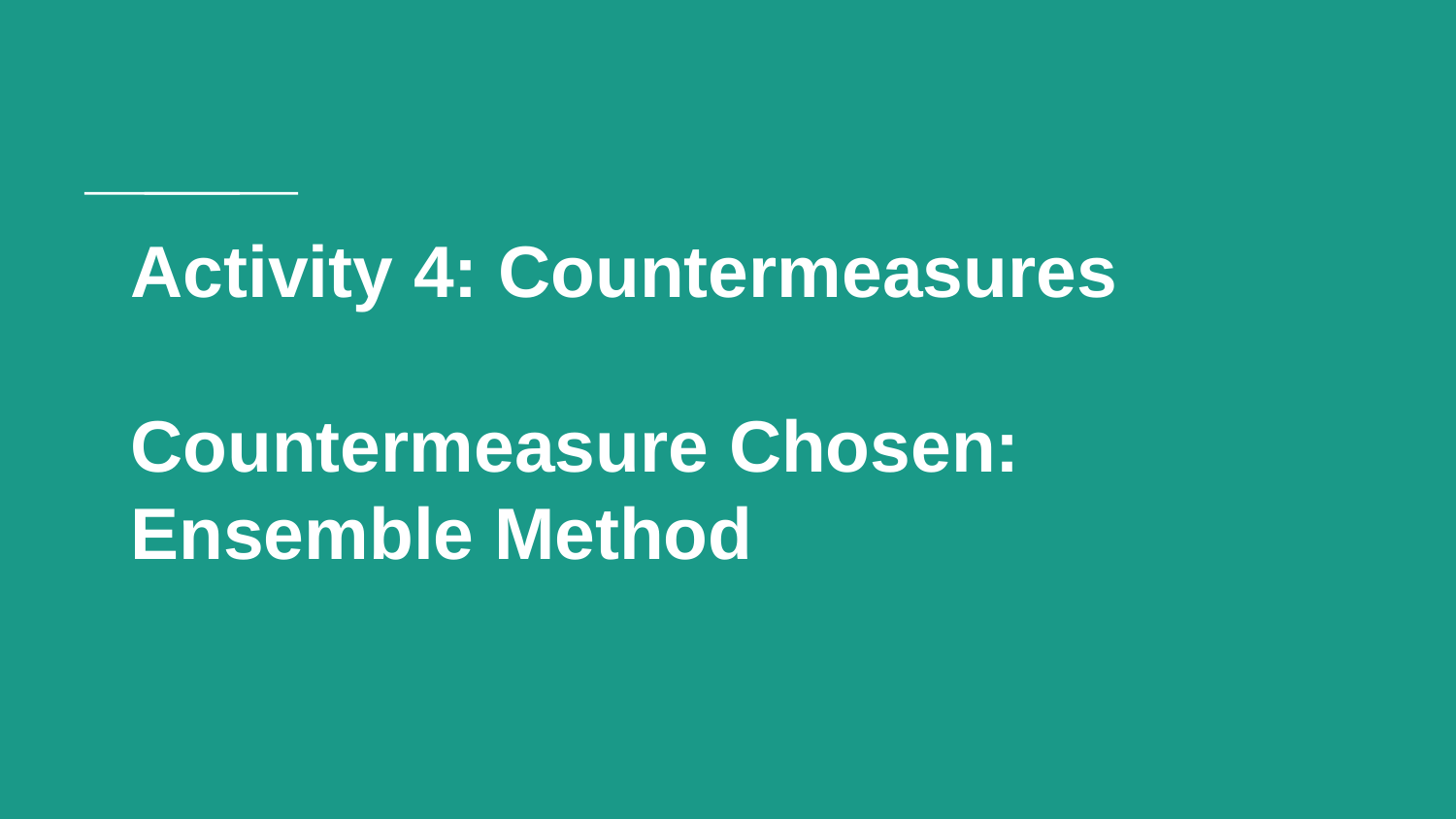

# Activity 4: Countermeasures

Countermeasure Chosen:  Ensemble Method